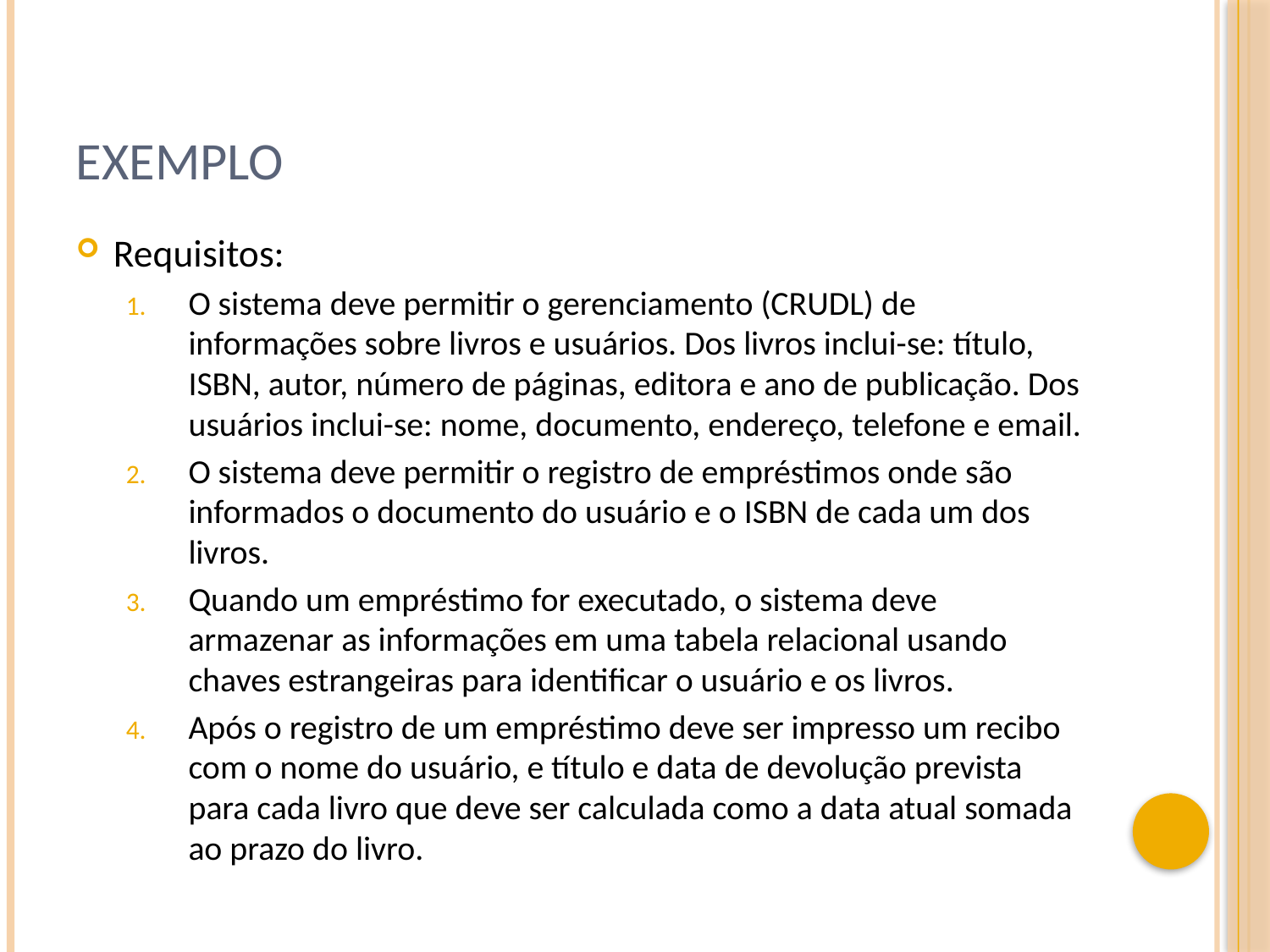

# Exemplo
Requisitos:
O sistema deve permitir o gerenciamento (CRUDL) de informações sobre livros e usuários. Dos livros inclui-se: título, ISBN, autor, número de páginas, editora e ano de publicação. Dos usuários inclui-se: nome, documento, endereço, telefone e email.
O sistema deve permitir o registro de empréstimos onde são informados o documento do usuário e o ISBN de cada um dos livros.
Quando um empréstimo for executado, o sistema deve armazenar as informações em uma tabela relacional usando chaves estrangeiras para identificar o usuário e os livros.
Após o registro de um empréstimo deve ser impresso um recibo com o nome do usuário, e título e data de devolução prevista para cada livro que deve ser calculada como a data atual somada ao prazo do livro.